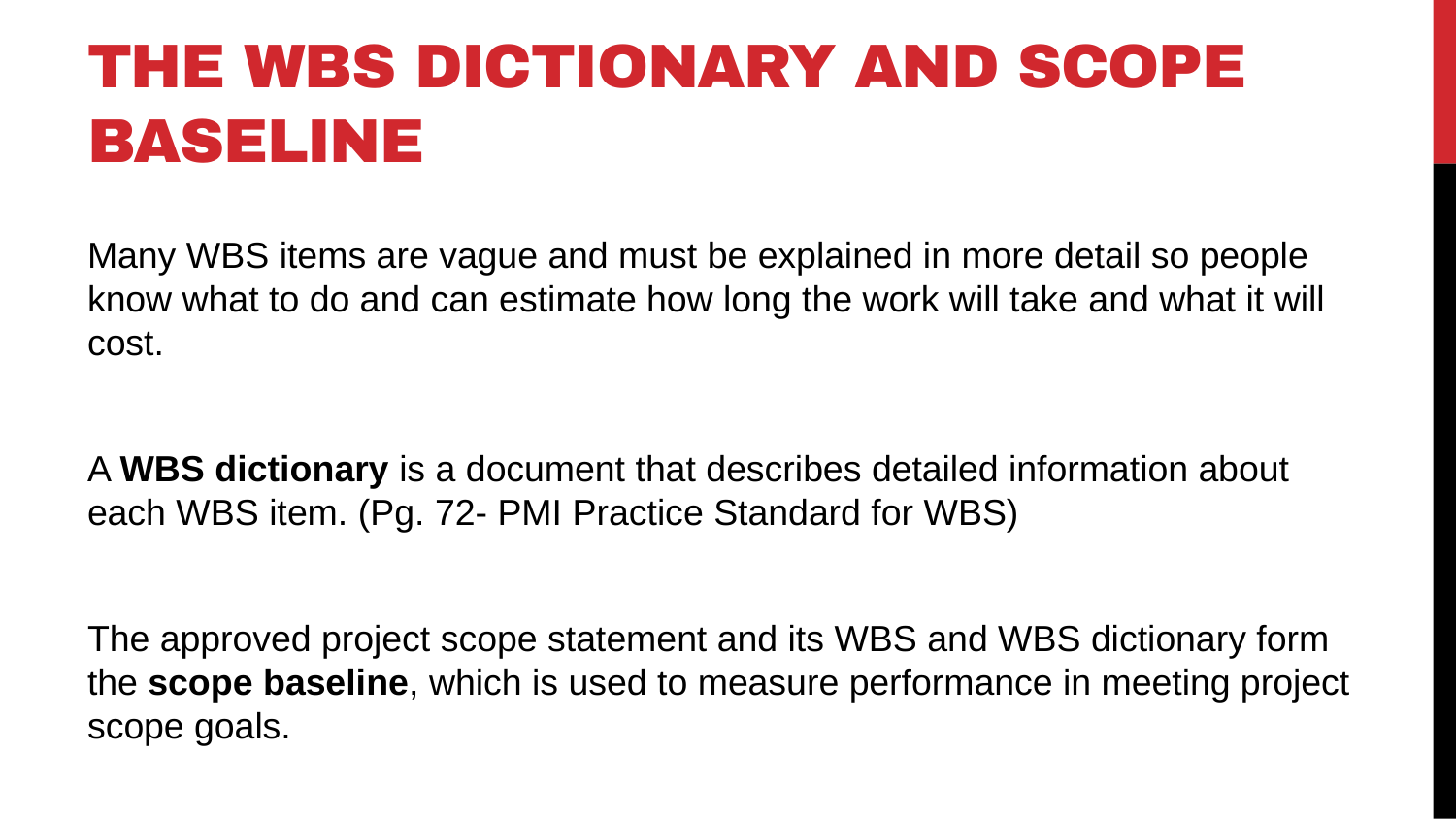

# The WBS Dictionary and Scope Baseline
Many WBS items are vague and must be explained in more detail so people know what to do and can estimate how long the work will take and what it will cost.

A WBS dictionary is a document that describes detailed information about each WBS item. (Pg. 72- PMI Practice Standard for WBS)

The approved project scope statement and its WBS and WBS dictionary form the scope baseline, which is used to measure performance in meeting project scope goals.